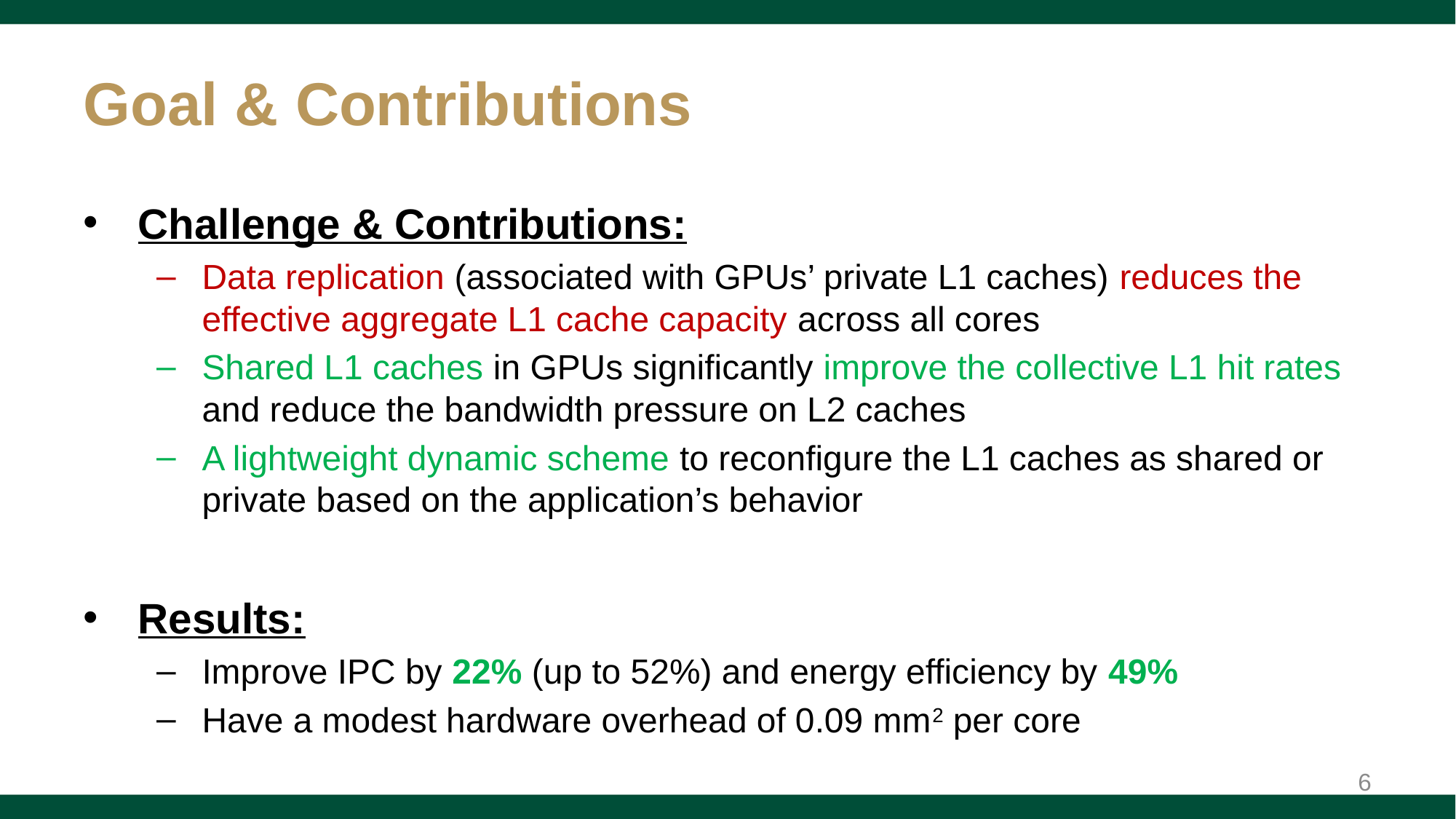

# Goal & Contributions
Challenge & Contributions:
Data replication (associated with GPUs’ private L1 caches) reduces the effective aggregate L1 cache capacity across all cores
Shared L1 caches in GPUs significantly improve the collective L1 hit rates and reduce the bandwidth pressure on L2 caches
A lightweight dynamic scheme to reconfigure the L1 caches as shared or private based on the application’s behavior

Results:
Improve IPC by 22% (up to 52%) and energy efficiency by 49%
Have a modest hardware overhead of 0.09 mm2 per core
6